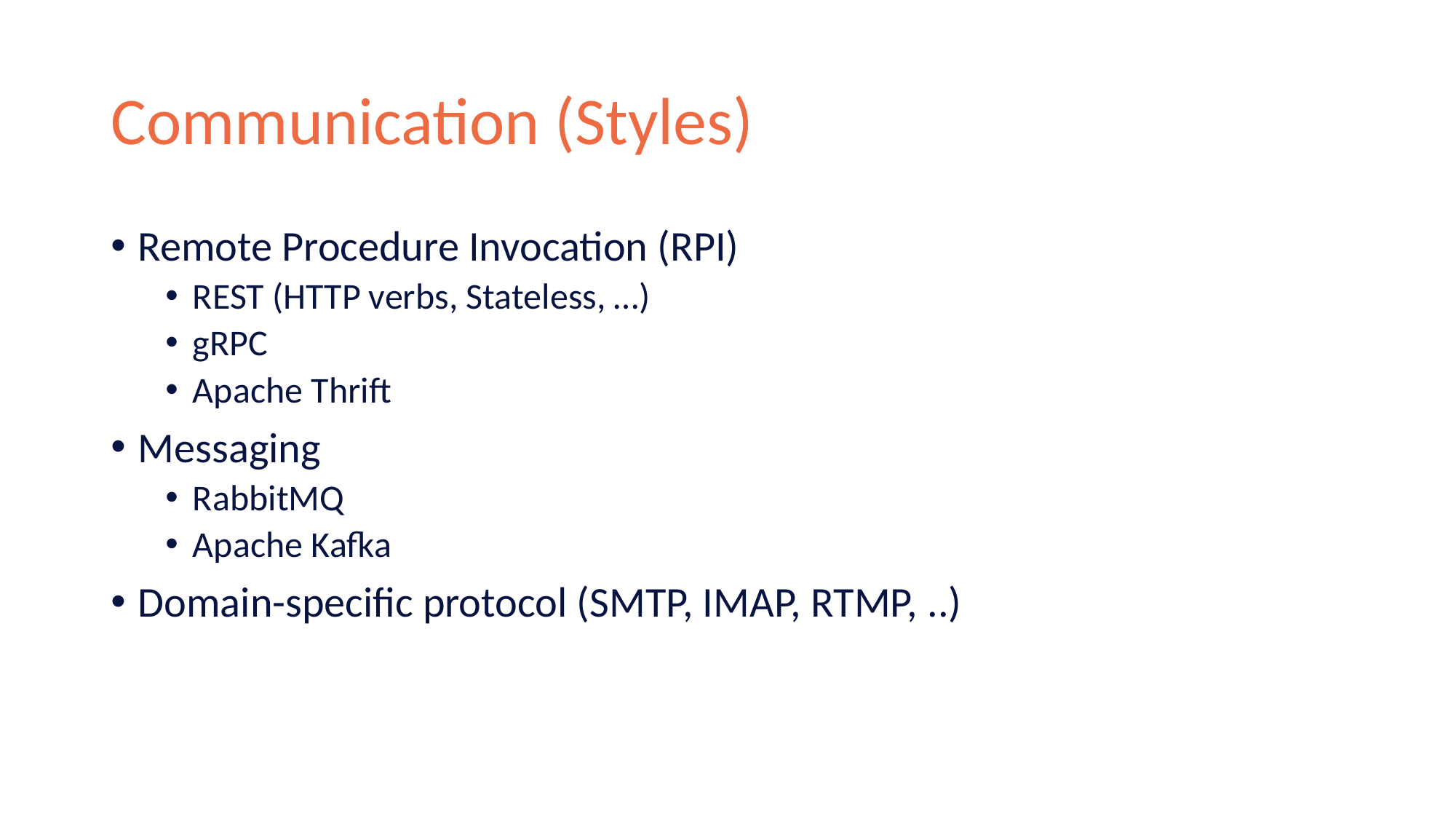

# Communication (Styles)
Remote Procedure Invocation (RPI)
REST (HTTP verbs, Stateless, …)
gRPC
Apache Thrift
Messaging
RabbitMQ
Apache Kafka
Domain-specific protocol (SMTP, IMAP, RTMP, ..)